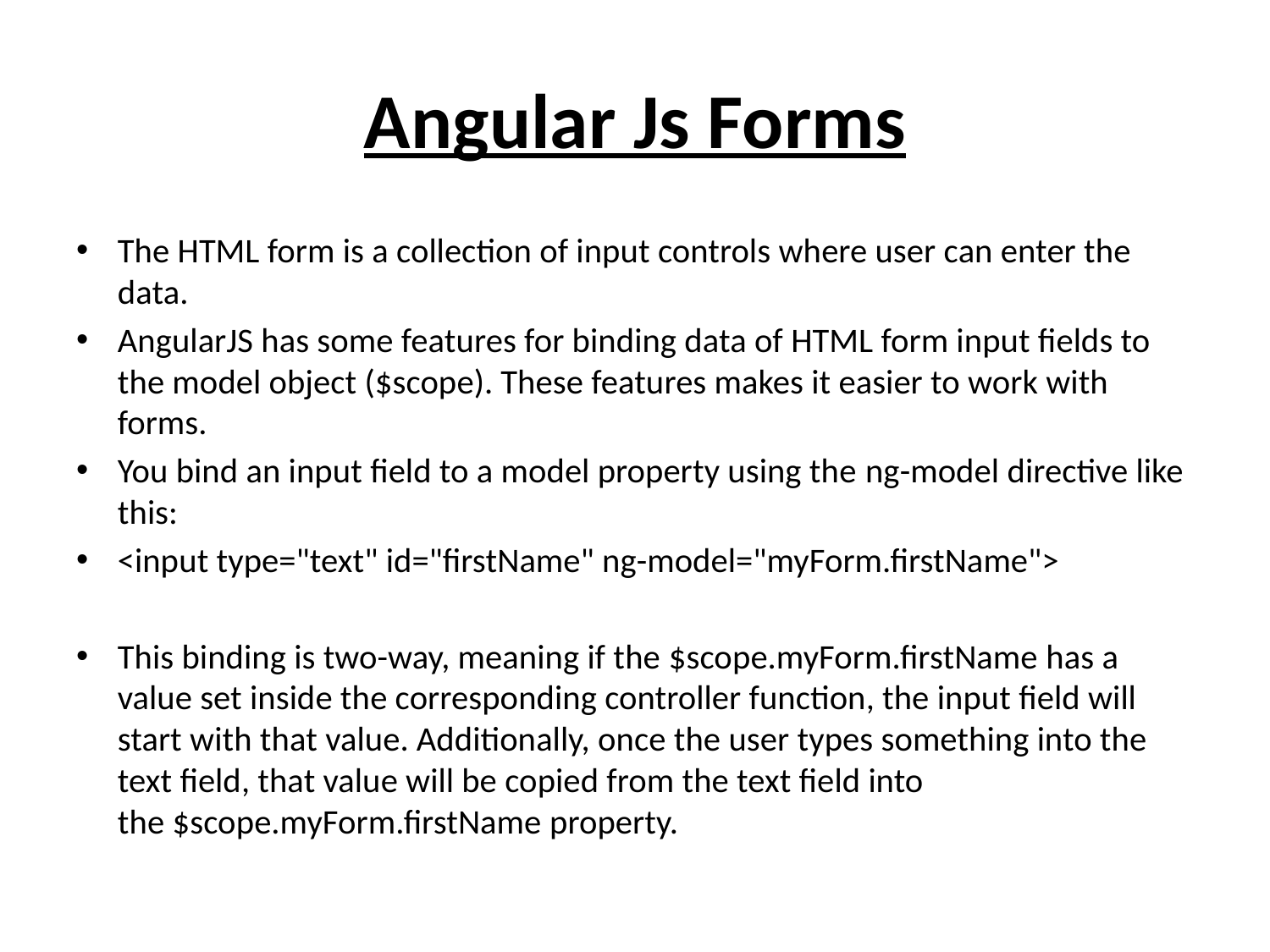

# Angular Js Forms
The HTML form is a collection of input controls where user can enter the data.
AngularJS has some features for binding data of HTML form input fields to the model object ($scope). These features makes it easier to work with forms.
You bind an input field to a model property using the ng-model directive like this:
<input type="text" id="firstName" ng-model="myForm.firstName">

This binding is two-way, meaning if the $scope.myForm.firstName has a value set inside the corresponding controller function, the input field will start with that value. Additionally, once the user types something into the text field, that value will be copied from the text field into the $scope.myForm.firstName property.